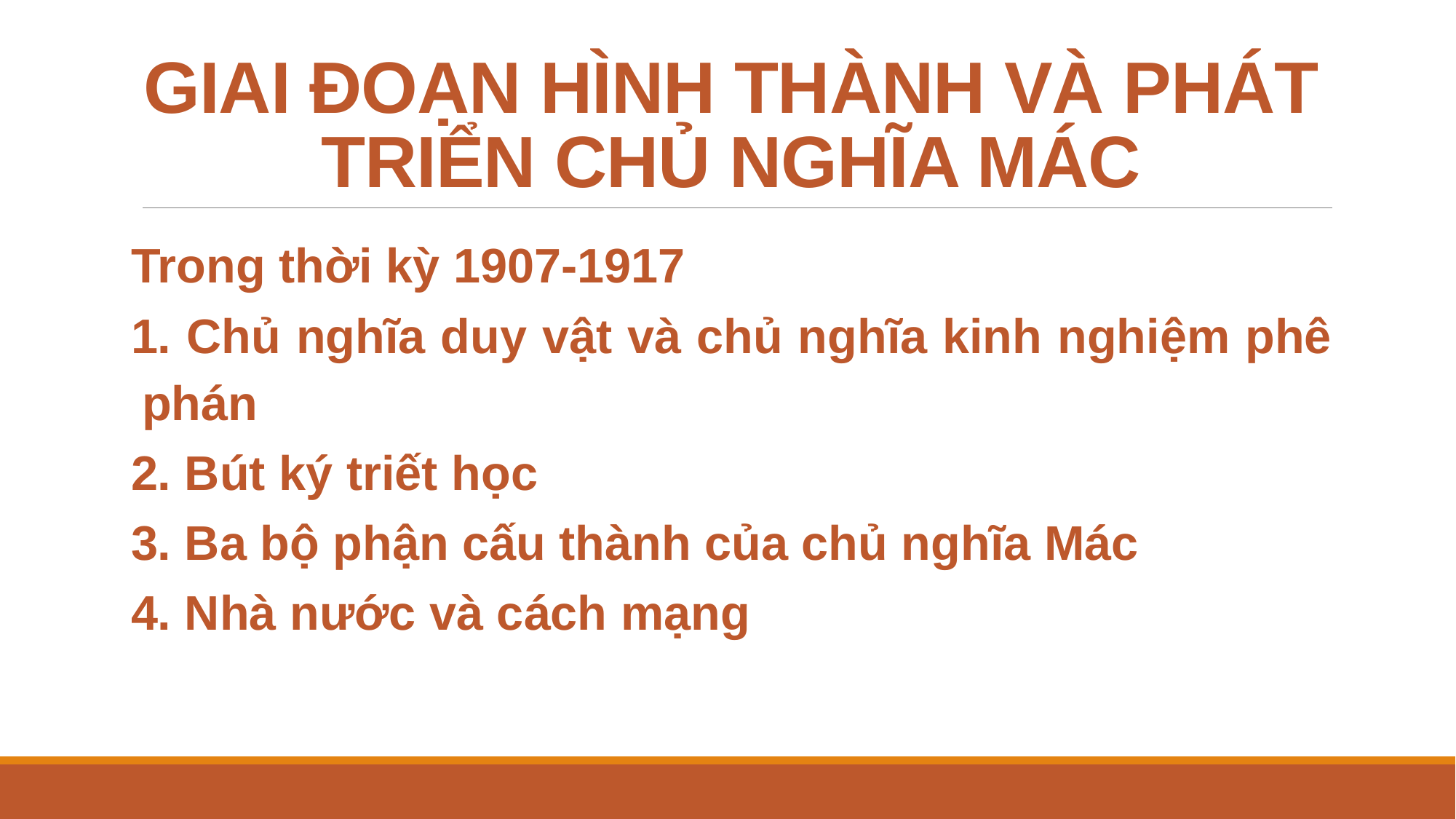

# GIAI ĐOẠN HÌNH THÀNH VÀ PHÁT TRIỂN CHỦ NGHĨA MÁC
Trong thời kỳ 1907-1917
1. Chủ nghĩa duy vật và chủ nghĩa kinh nghiệm phê phán
2. Bút ký triết học
3. Ba bộ phận cấu thành của chủ nghĩa Mác
4. Nhà nước và cách mạng